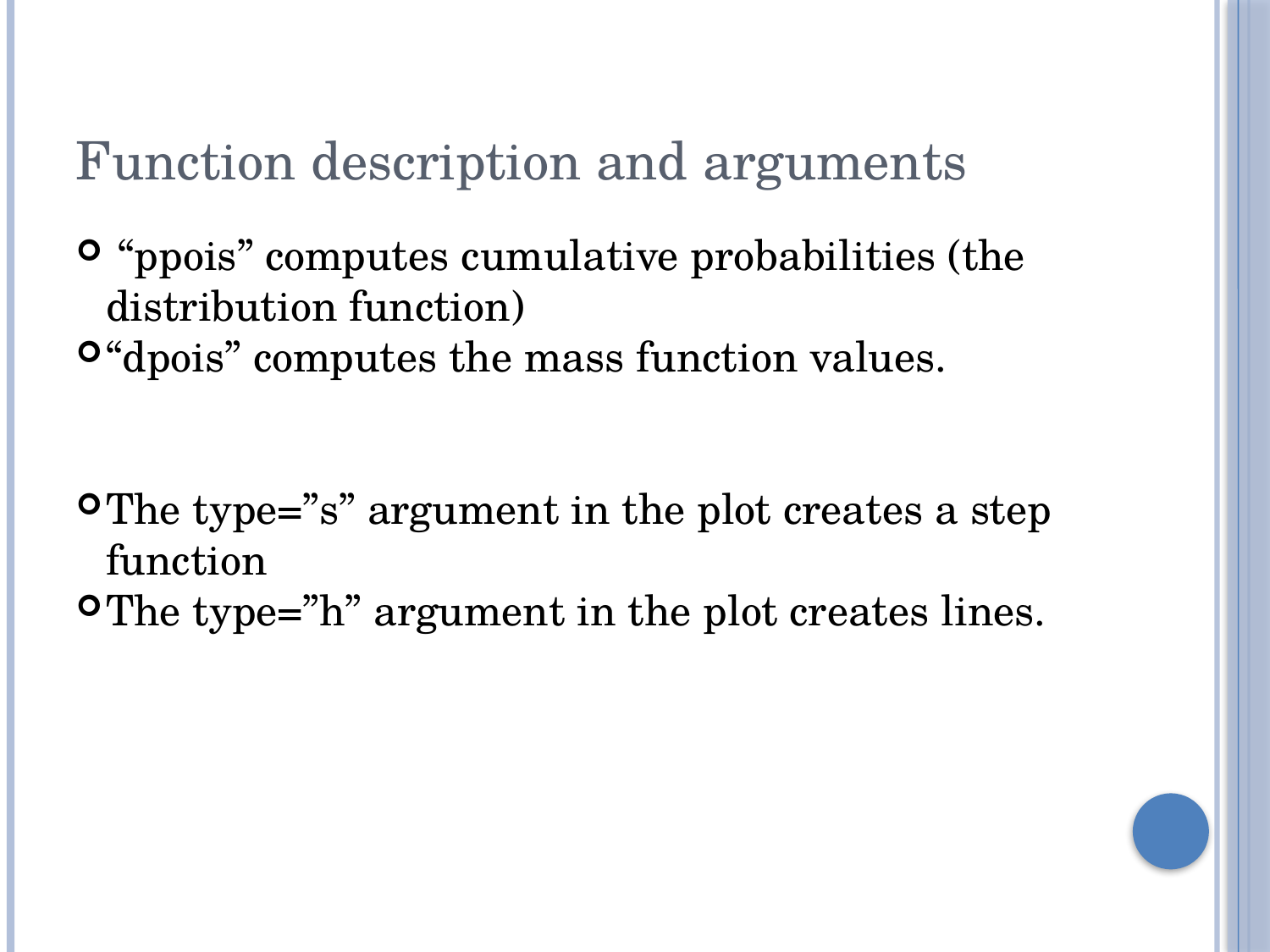

Function description and arguments
 “ppois” computes cumulative probabilities (the distribution function)
“dpois” computes the mass function values.

The type=”s” argument in the plot creates a step function
The type=”h” argument in the plot creates lines.